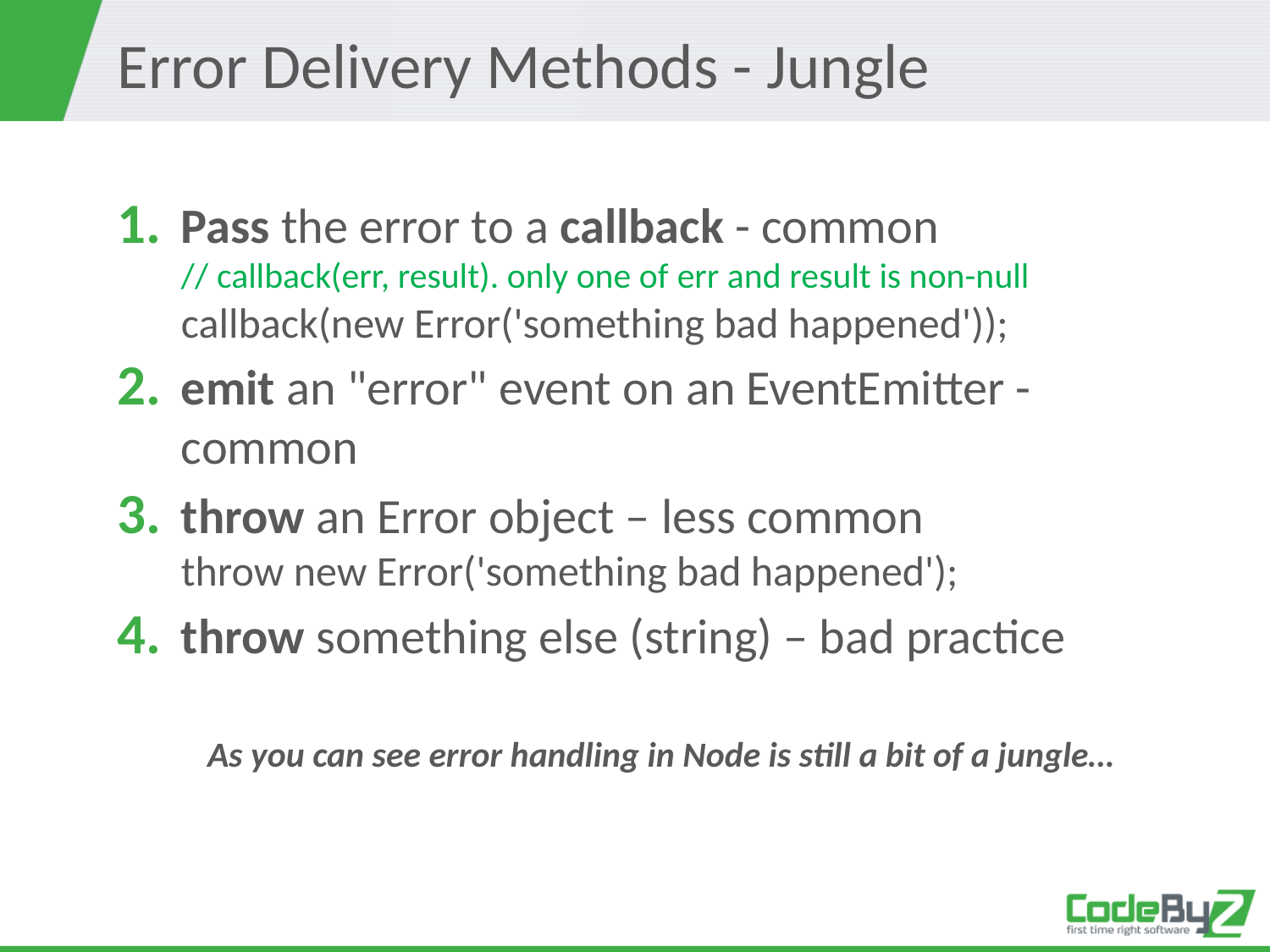

# Error Delivery Methods - Jungle
Pass the error to a callback - common
// callback(err, result). only one of err and result is non-null
callback(new Error('something bad happened'));
emit an "error" event on an EventEmitter - common
throw an Error object – less common
throw new Error('something bad happened');
throw something else (string) – bad practice
As you can see error handling in Node is still a bit of a jungle…